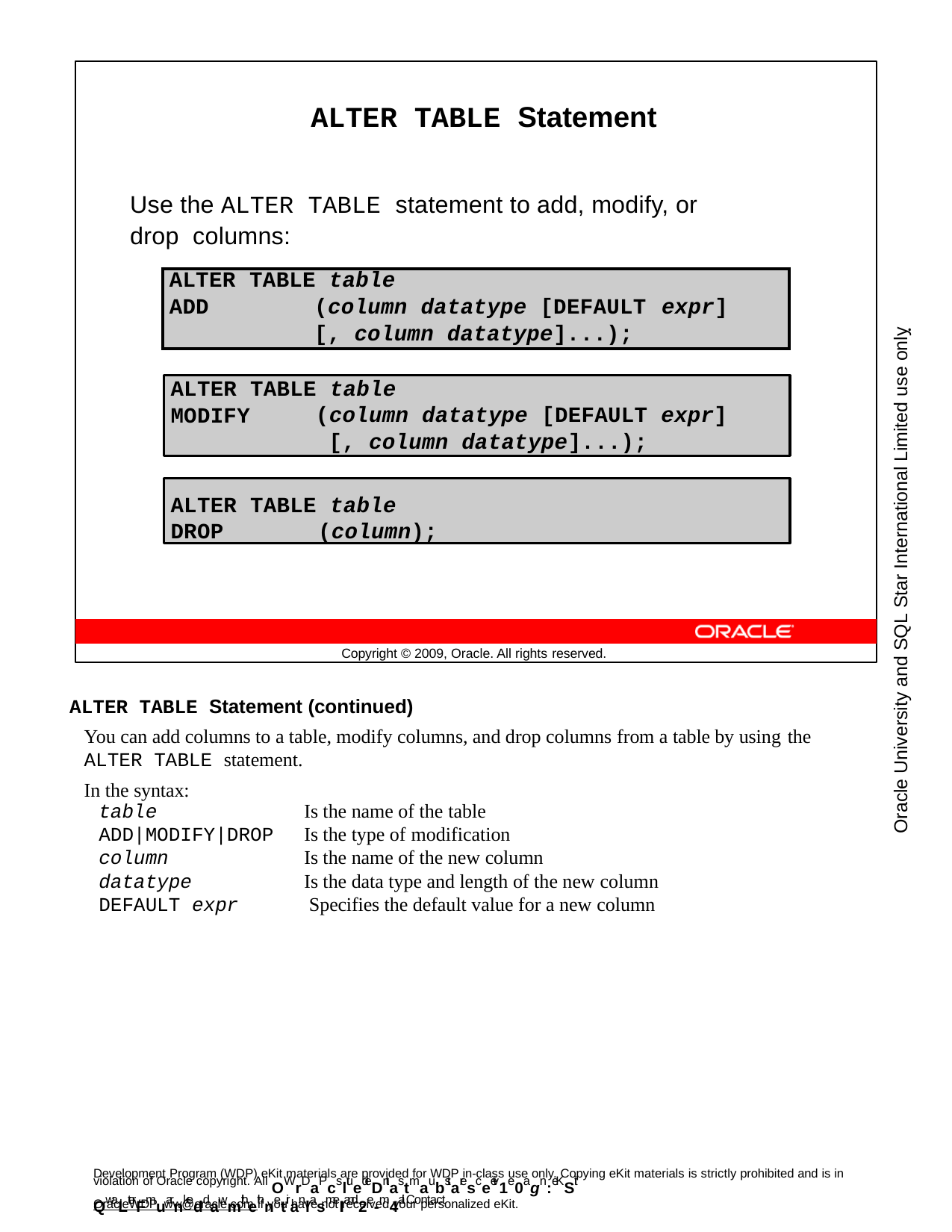

ALTER TABLE Statement

Use the ALTER TABLE statement to add, modify, or drop  columns:
| ALTER | TABLE table |  |
| --- | --- | --- |
| ADD | (column datatype [DEFAULT | expr] |
|  | [, column datatype]...); |  |
Oracle University and SQL Star International Limited use onlyฺ
ALTER TABLE table

MODIFY
(column datatype [DEFAULT expr]  [, column datatype]...);
ALTER TABLE table
DROP	(column);
Copyright © 2009, Oracle. All rights reserved.

ALTER TABLE Statement (continued)
You can add columns to a table, modify columns, and drop columns from a table by using the
ALTER TABLE statement.
In the syntax:
table
ADD|MODIFY|DROP
column  datatype  DEFAULT expr
Is the name of the table
Is the type of modification
Is the name of the new column
Is the data type and length of the new column  Specifies the default value for a new column
Development Program (WDP) eKit materials are provided for WDP in-class use only. Copying eKit materials is strictly prohibited and is in
violation of Oracle copyright. All OWrDaPcsltuedeDntas tmaubstaresceeiv1e0agn :eKSit QwaLterFmuarnkeddawmithethnetiranlasmeIIand2e-m4ail.  Contact
OracleWDP_ww@oracle.com if you have not received your personalized eKit.